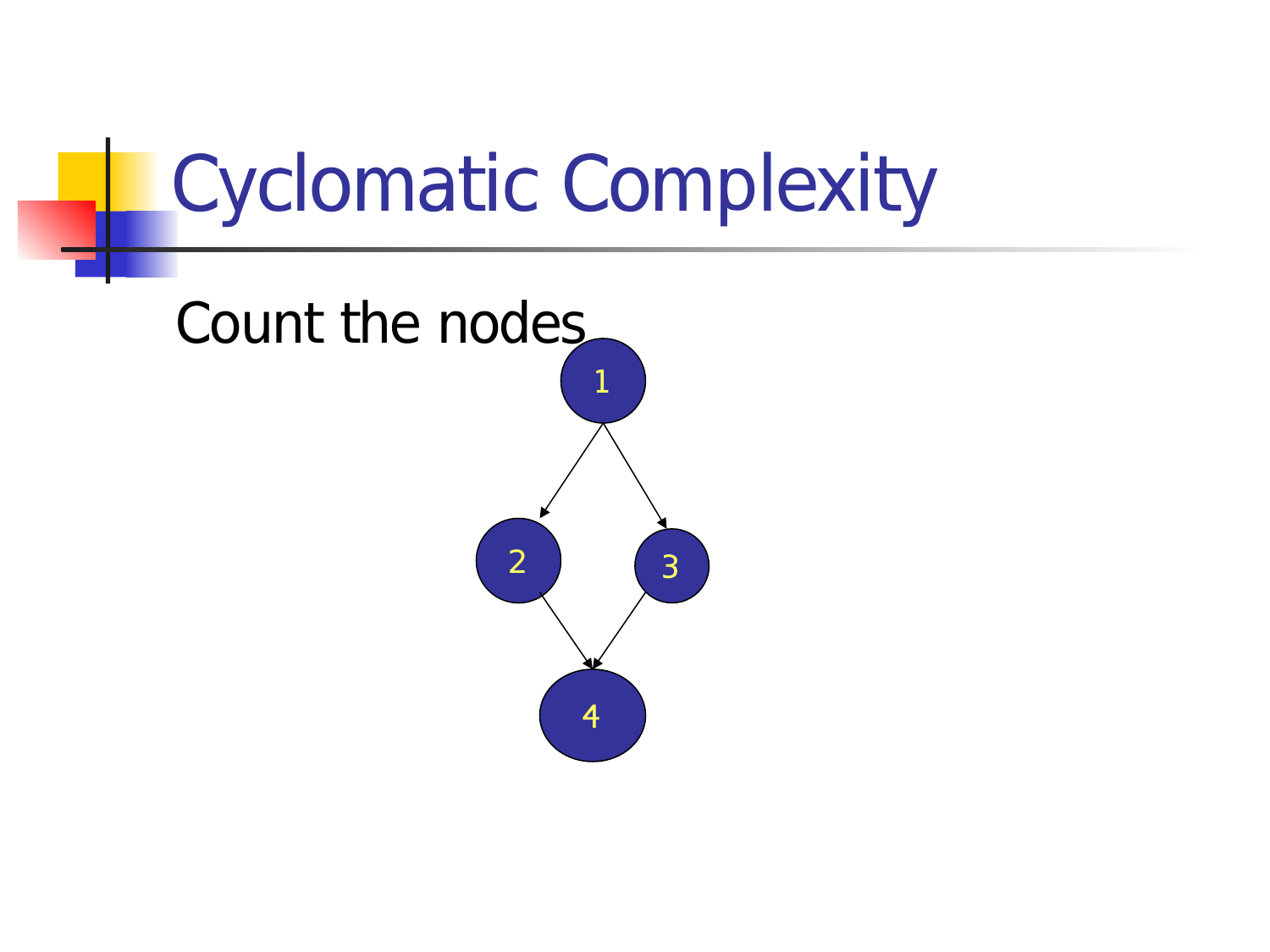

# Cyclomatic Complexity
Count the nodes
1

2
3

4